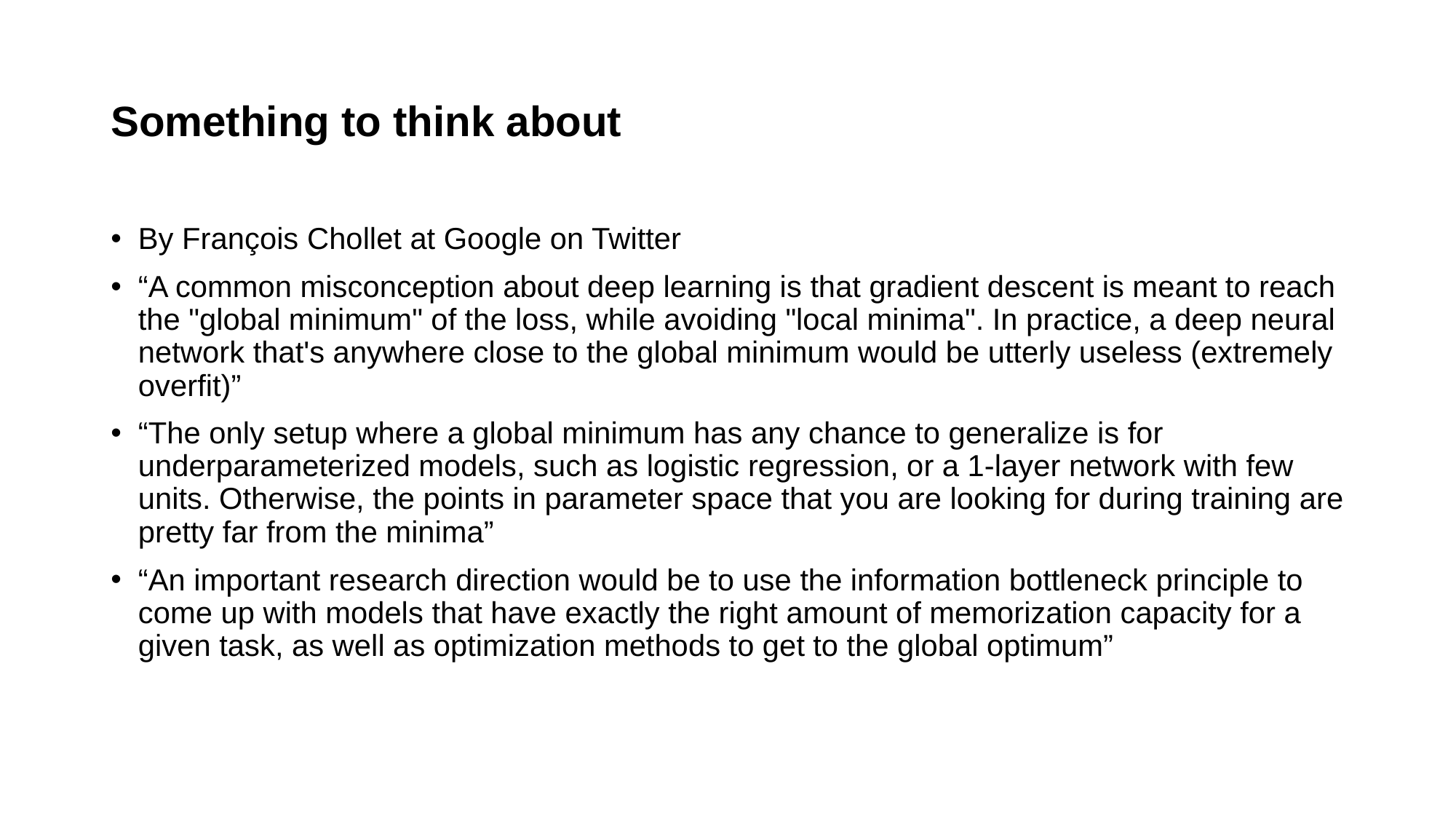

# Something to think about
By François Chollet at Google on Twitter
“A common misconception about deep learning is that gradient descent is meant to reach the "global minimum" of the loss, while avoiding "local minima". In practice, a deep neural network that's anywhere close to the global minimum would be utterly useless (extremely overfit)”
“The only setup where a global minimum has any chance to generalize is for underparameterized models, such as logistic regression, or a 1-layer network with few units. Otherwise, the points in parameter space that you are looking for during training are pretty far from the minima”
“An important research direction would be to use the information bottleneck principle to come up with models that have exactly the right amount of memorization capacity for a given task, as well as optimization methods to get to the global optimum”